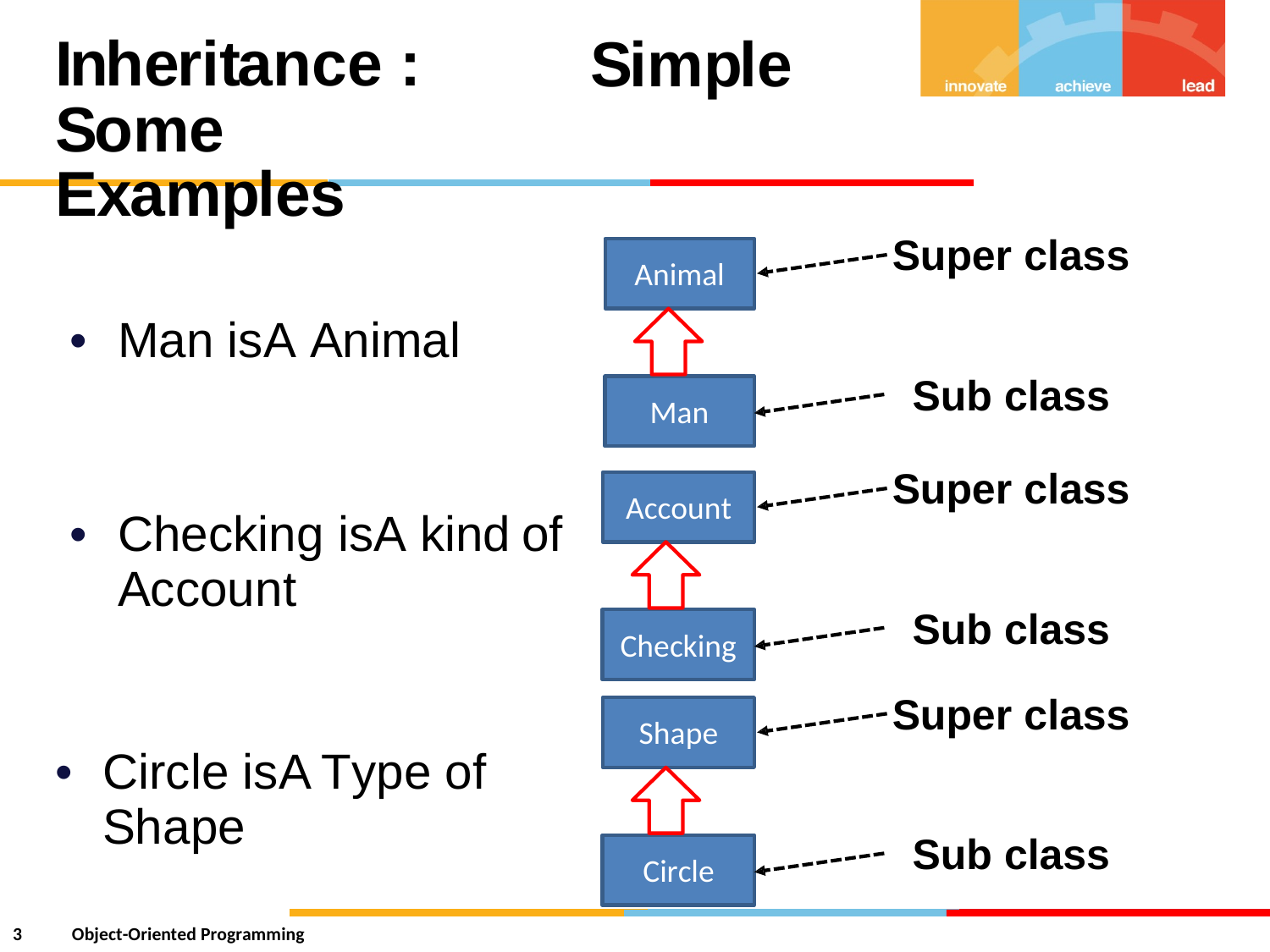

Inheritance : Some
Examples
Simple

Super class

Animal

•
Man isA Animal
Sub class

Man

Super class

Account

•
Checking isA kind
Account
of

Sub class

Checking

Super class

Shape

•
Circle isA
Shape
Type of

Sub class

Circle

3
Object-Oriented Programming